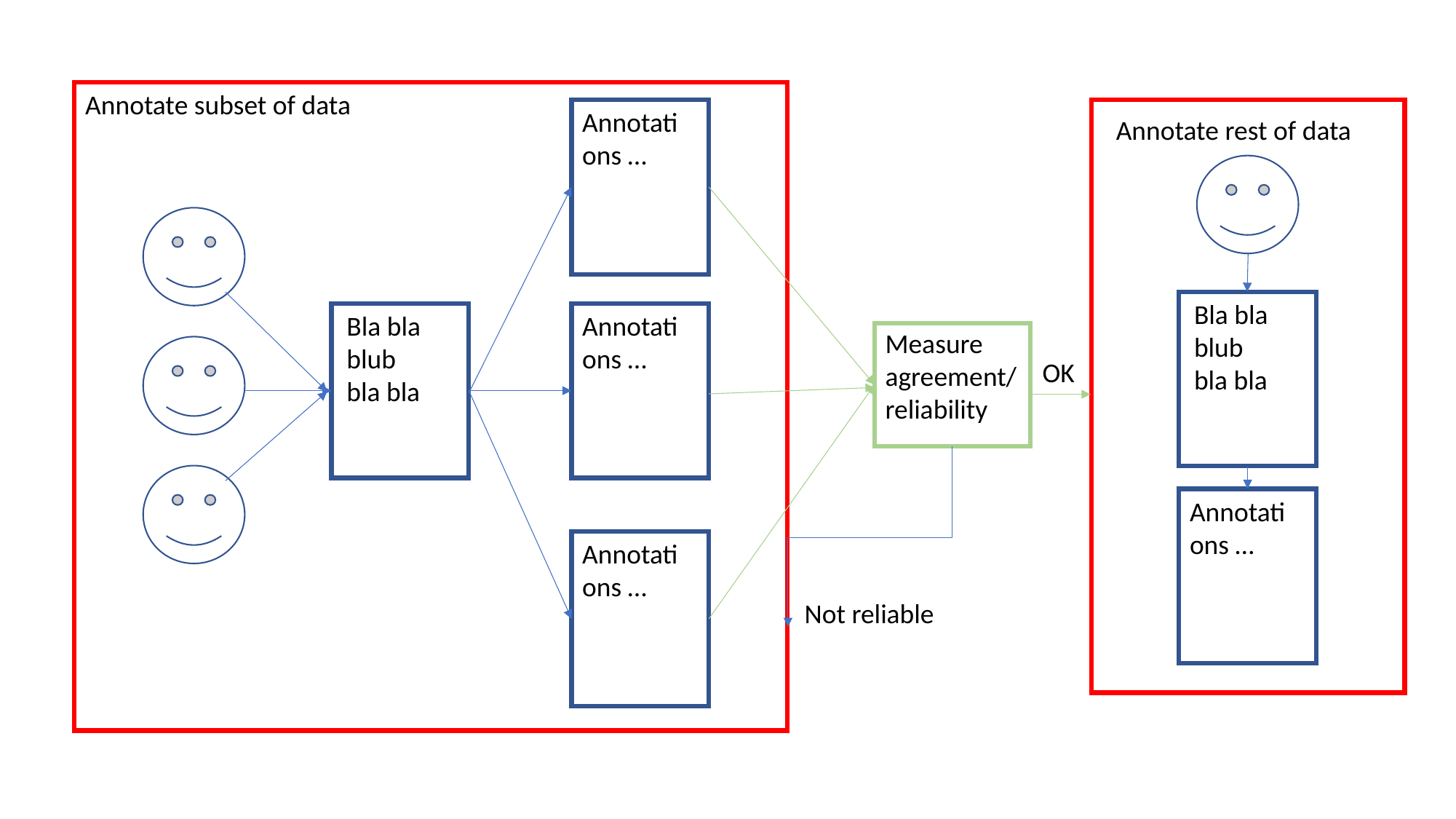

Annotate subset of data

Annotations …

Annotate rest of data

Bla bla
blub
bla bla

Bla bla
blub
bla bla

Annotations …
Measure
agreement/reliability

OK

Annotations …

Annotations …

Not reliable